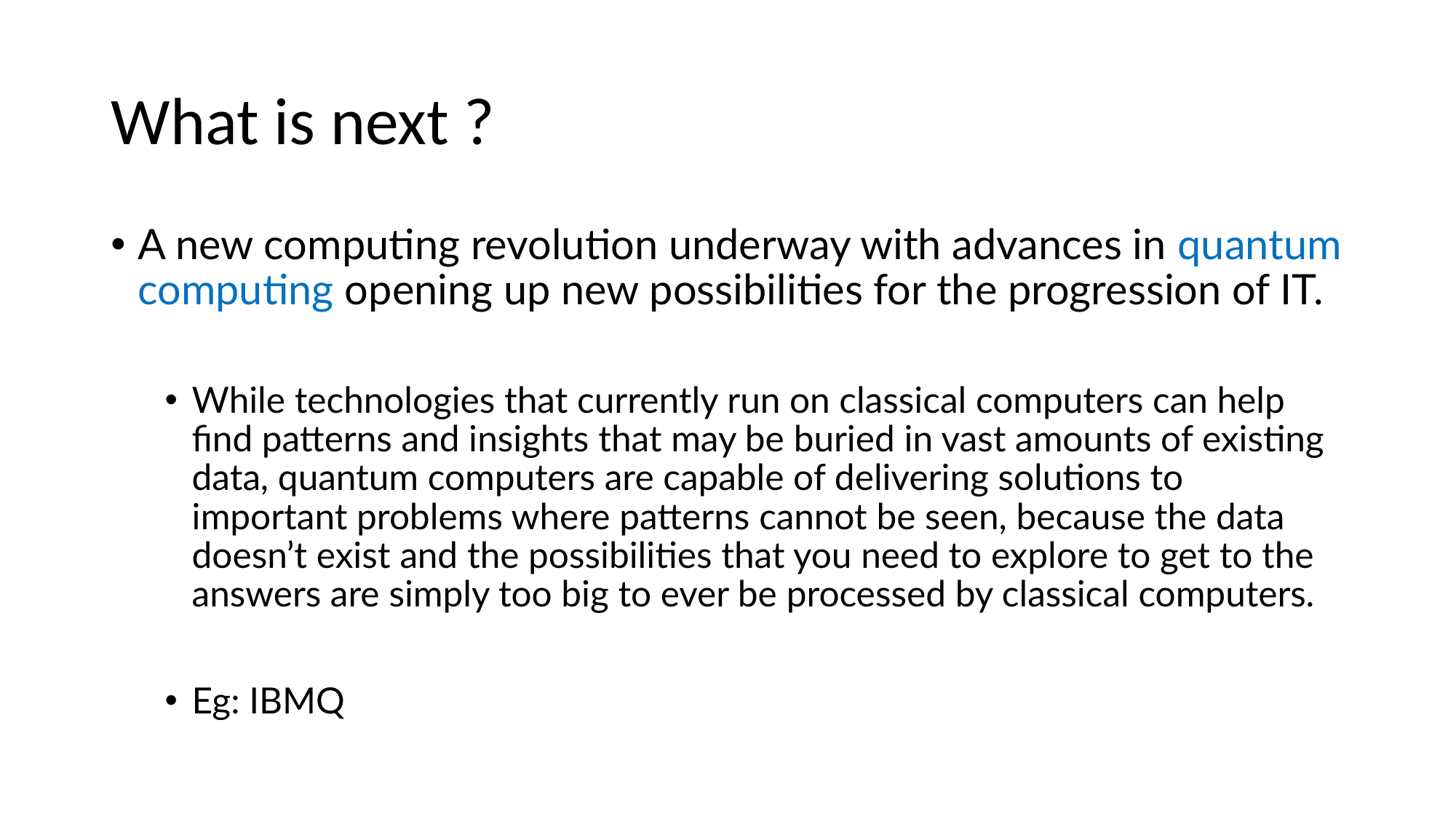

# What is next ?
A new computing revolution underway with advances in quantum computing opening up new possibilities for the progression of IT.

While technologies that currently run on classical computers can help find patterns and insights that may be buried in vast amounts of existing data, quantum computers are capable of delivering solutions to important problems where patterns cannot be seen, because the data doesn’t exist and the possibilities that you need to explore to get to the answers are simply too big to ever be processed by classical computers.

Eg: IBMQ